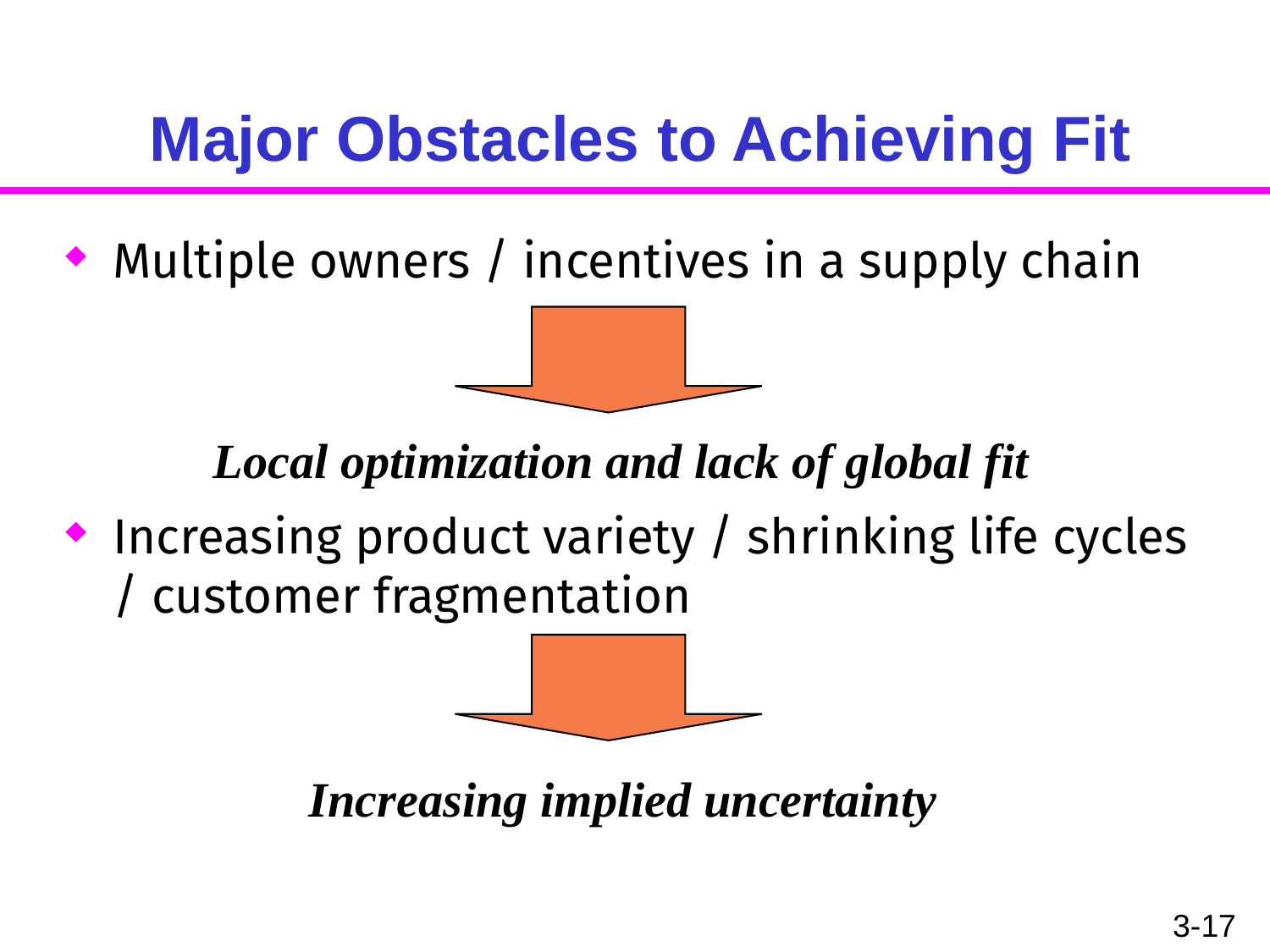

# Major Obstacles to Achieving Fit
Multiple owners / incentives in a supply chain

Increasing product variety / shrinking life cycles / customer fragmentation

Local optimization and lack of global fit

Increasing implied uncertainty
3-17